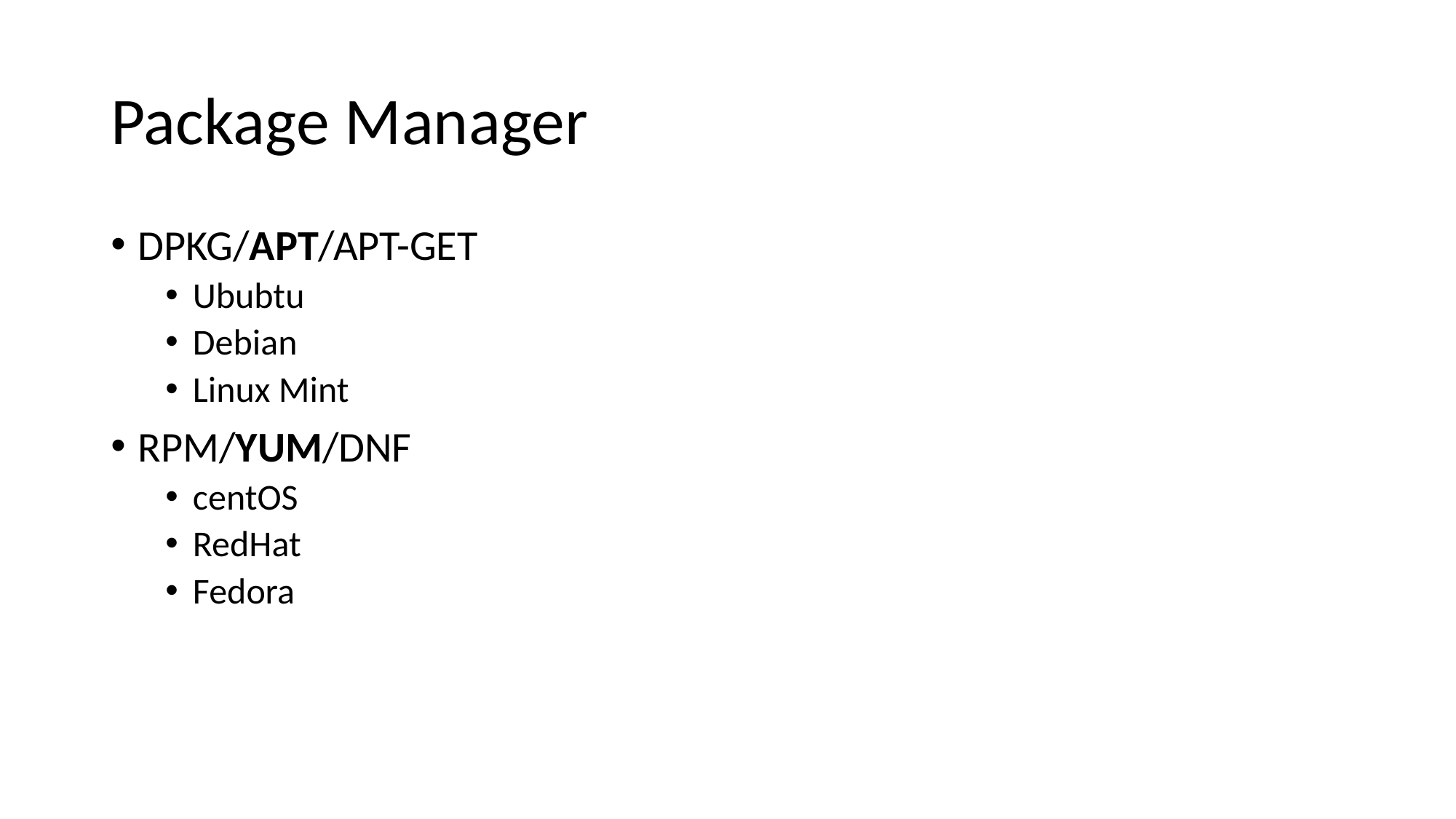

# Package Manager
DPKG/APT/APT-GET
Ububtu
Debian
Linux Mint
RPM/YUM/DNF
centOS
RedHat
Fedora